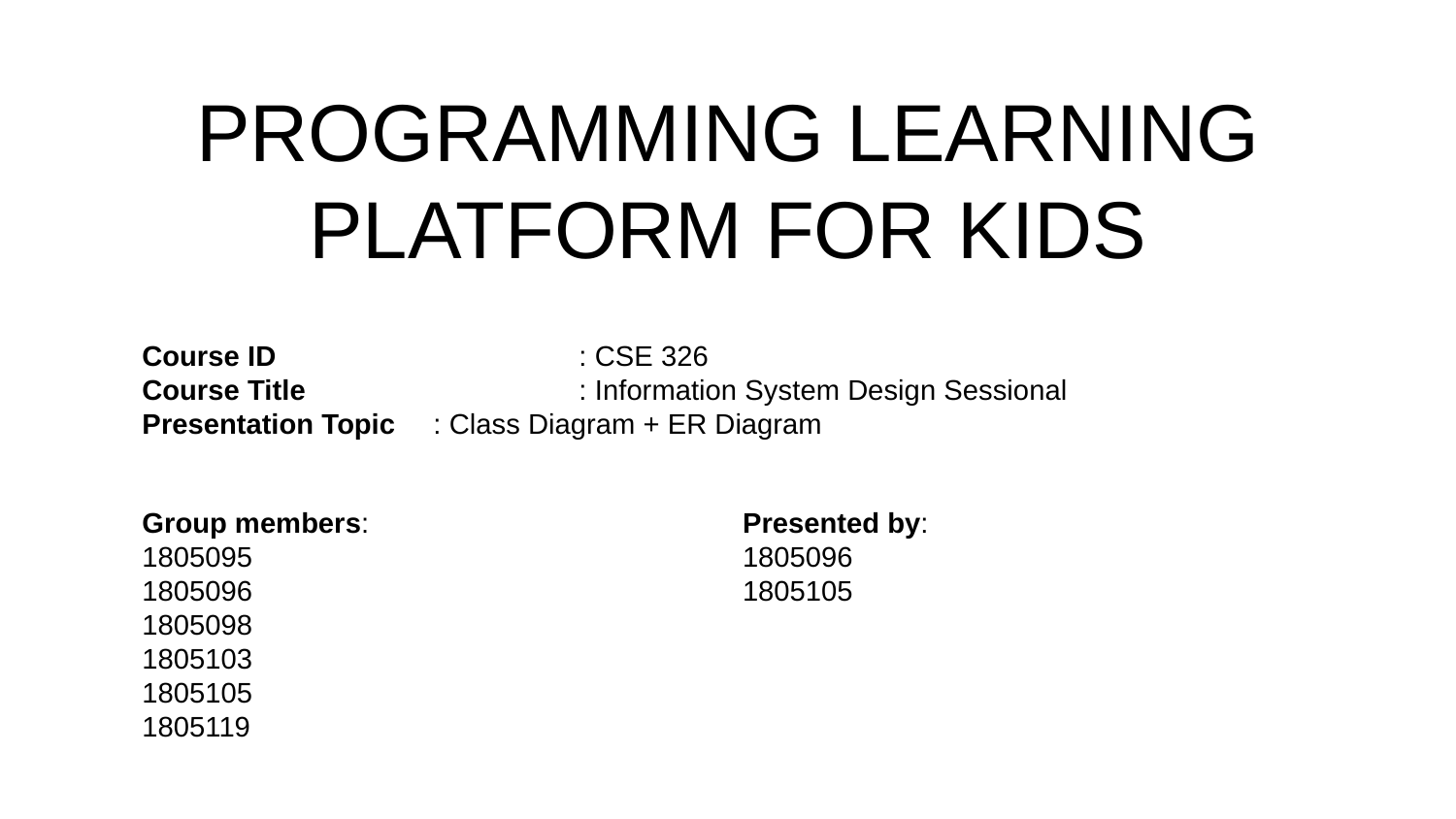

# PROGRAMMING LEARNING PLATFORM FOR KIDS
Course ID			: CSE 326
Course Title		: Information System Design Sessional
Presentation Topic	: Class Diagram + ER Diagram
Group members:
1805095
1805096
1805098
1805103
1805105
1805119
Presented by:
1805096
1805105